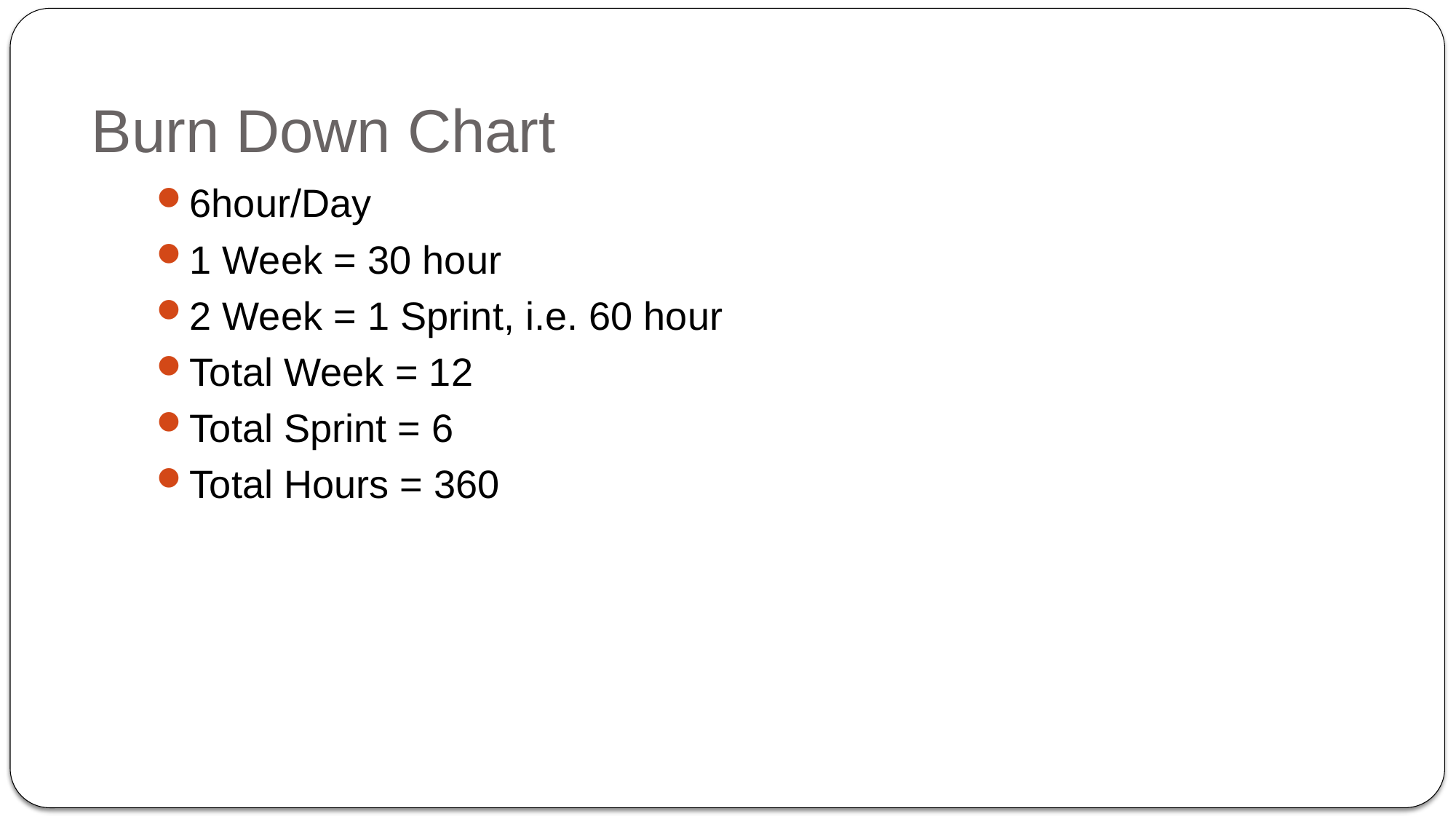

# Burn Down Chart
6hour/Day
1 Week = 30 hour
2 Week = 1 Sprint, i.e. 60 hour
Total Week = 12
Total Sprint = 6
Total Hours = 360